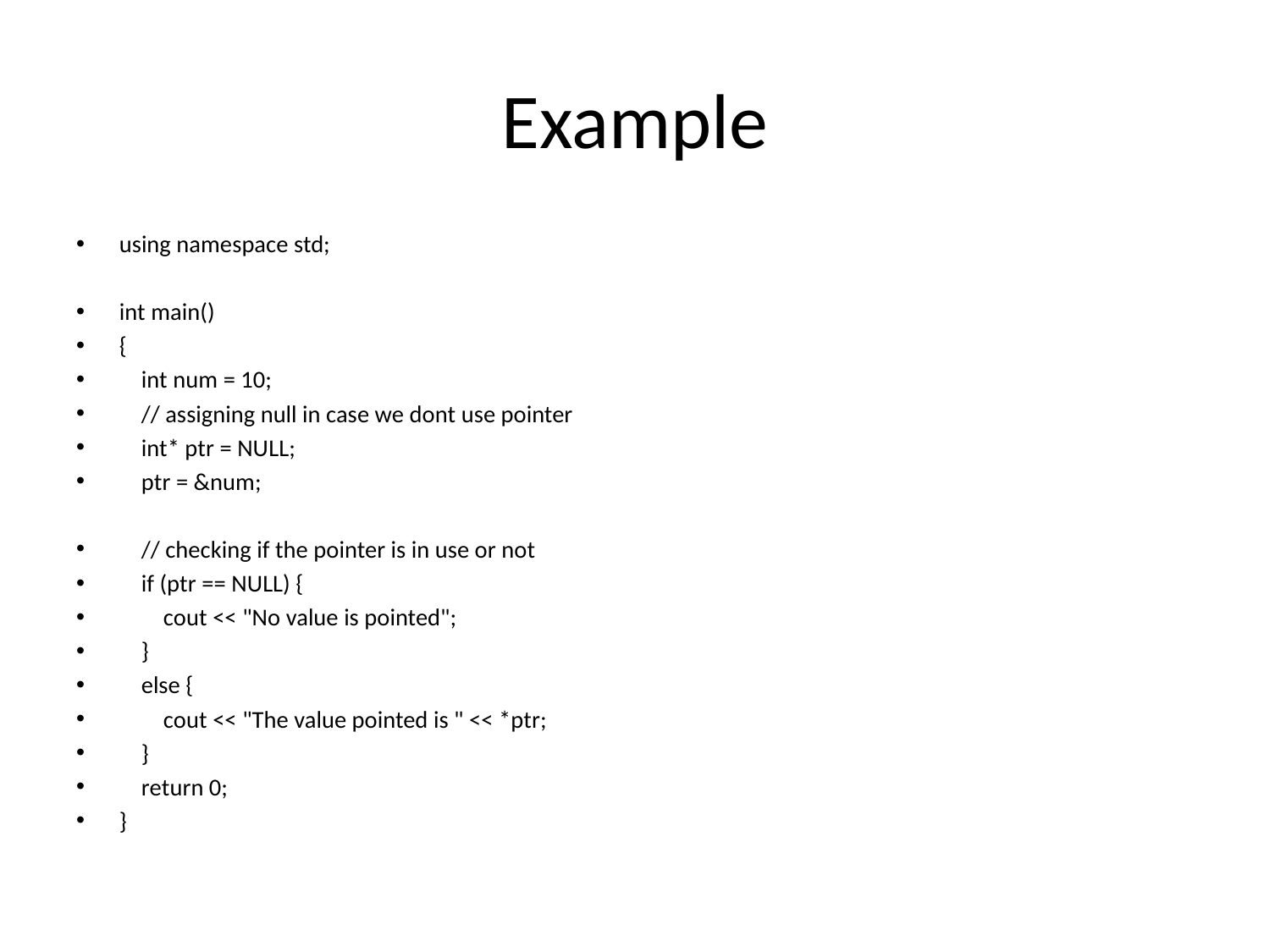

# Example
using namespace std;

int main()
{
    int num = 10;
    // assigning null in case we dont use pointer
    int* ptr = NULL;
    ptr = &num;

    // checking if the pointer is in use or not
    if (ptr == NULL) {
        cout << "No value is pointed";
    }
    else {
        cout << "The value pointed is " << *ptr;
    }
    return 0;
}